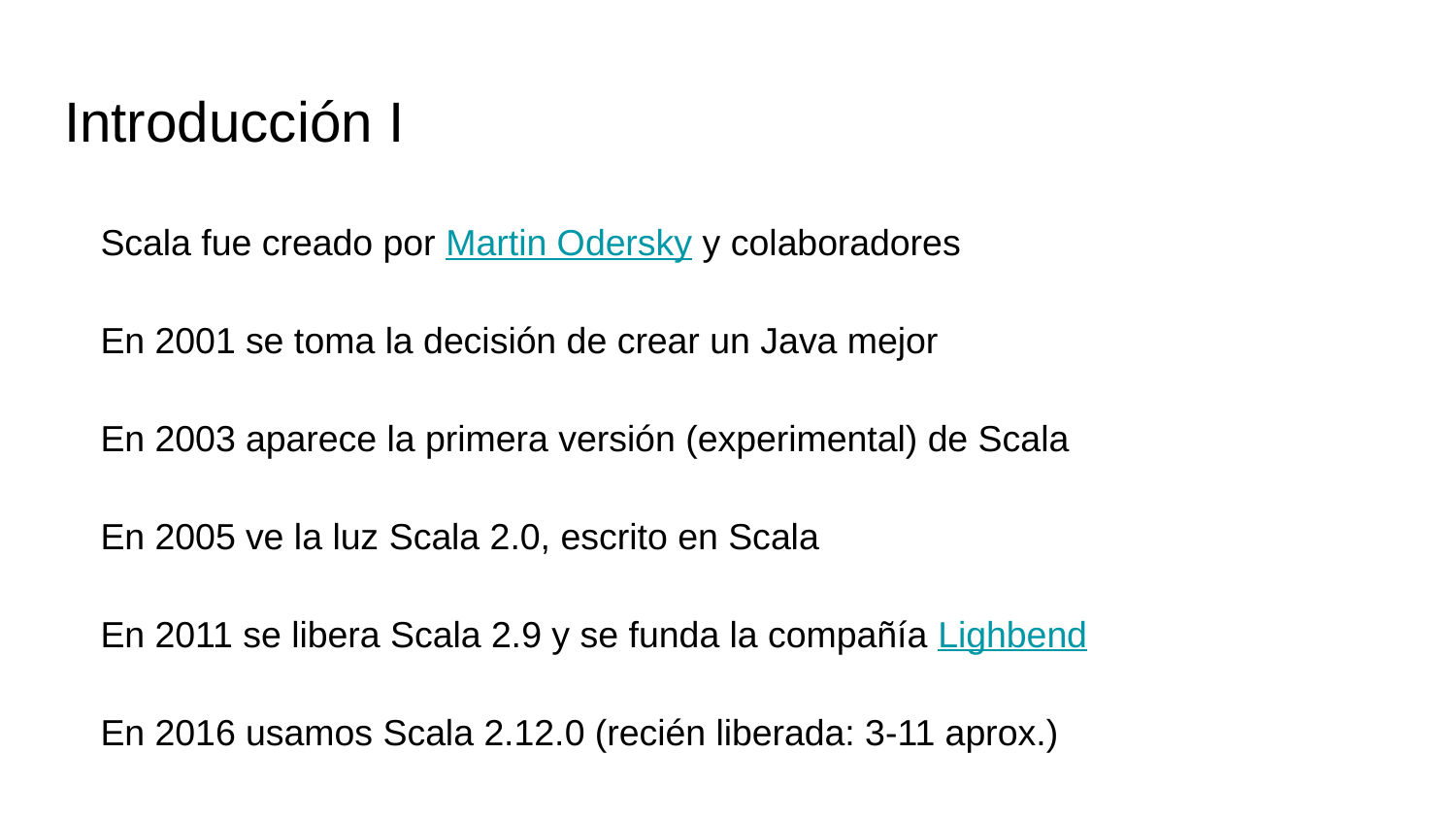

# Introducción I
Scala fue creado por Martin Odersky y colaboradores
En 2001 se toma la decisión de crear un Java mejor
En 2003 aparece la primera versión (experimental) de Scala
En 2005 ve la luz Scala 2.0, escrito en Scala
En 2011 se libera Scala 2.9 y se funda la compañía Lighbend
En 2016 usamos Scala 2.12.0 (recién liberada: 3-11 aprox.)